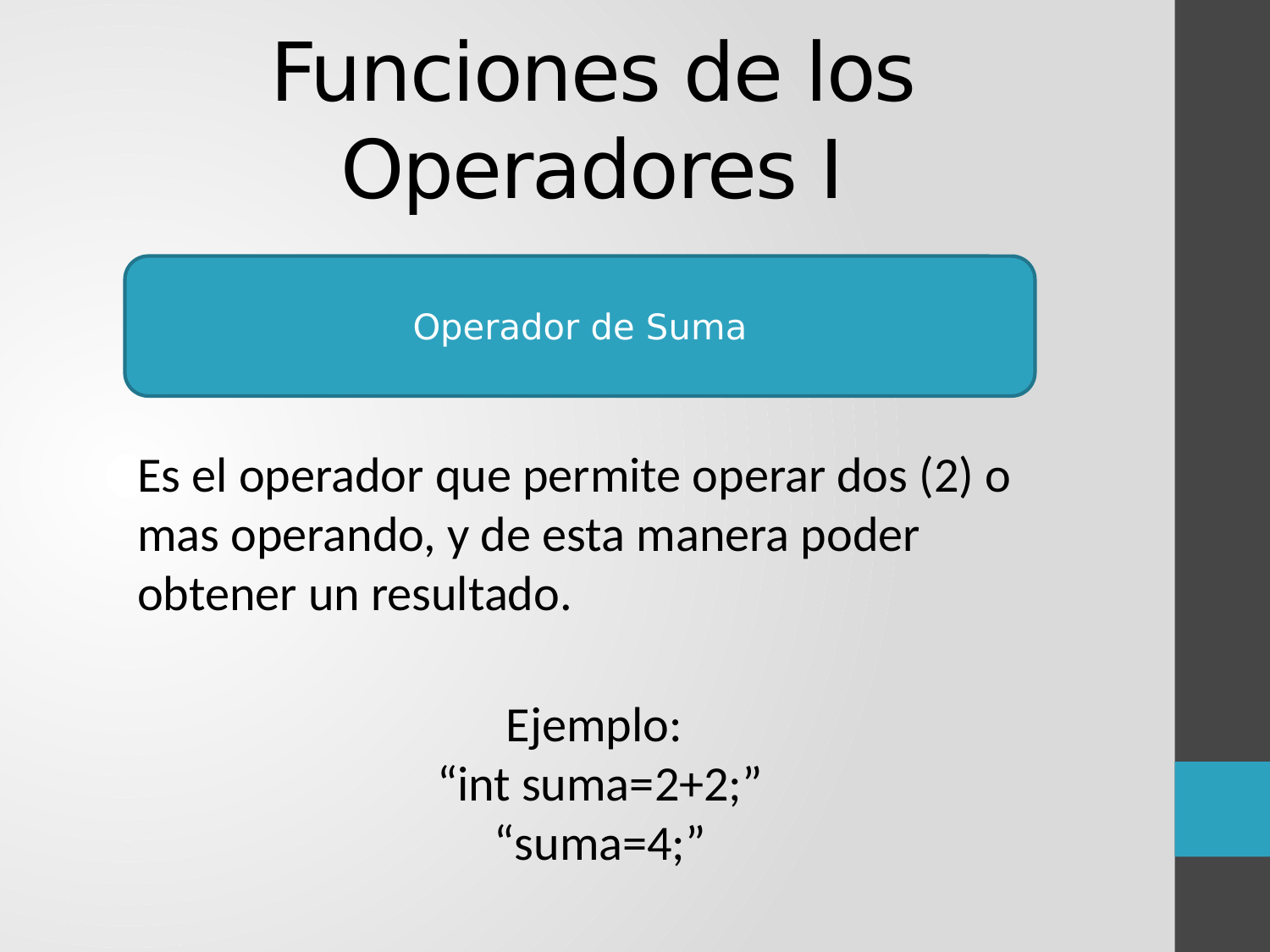

# Funciones de los Operadores I
Operador de Suma
Es el operador que permite operar dos (2) o mas operando, y de esta manera poder obtener un resultado.
Ejemplo:
“int suma=2+2;”
“suma=4;”